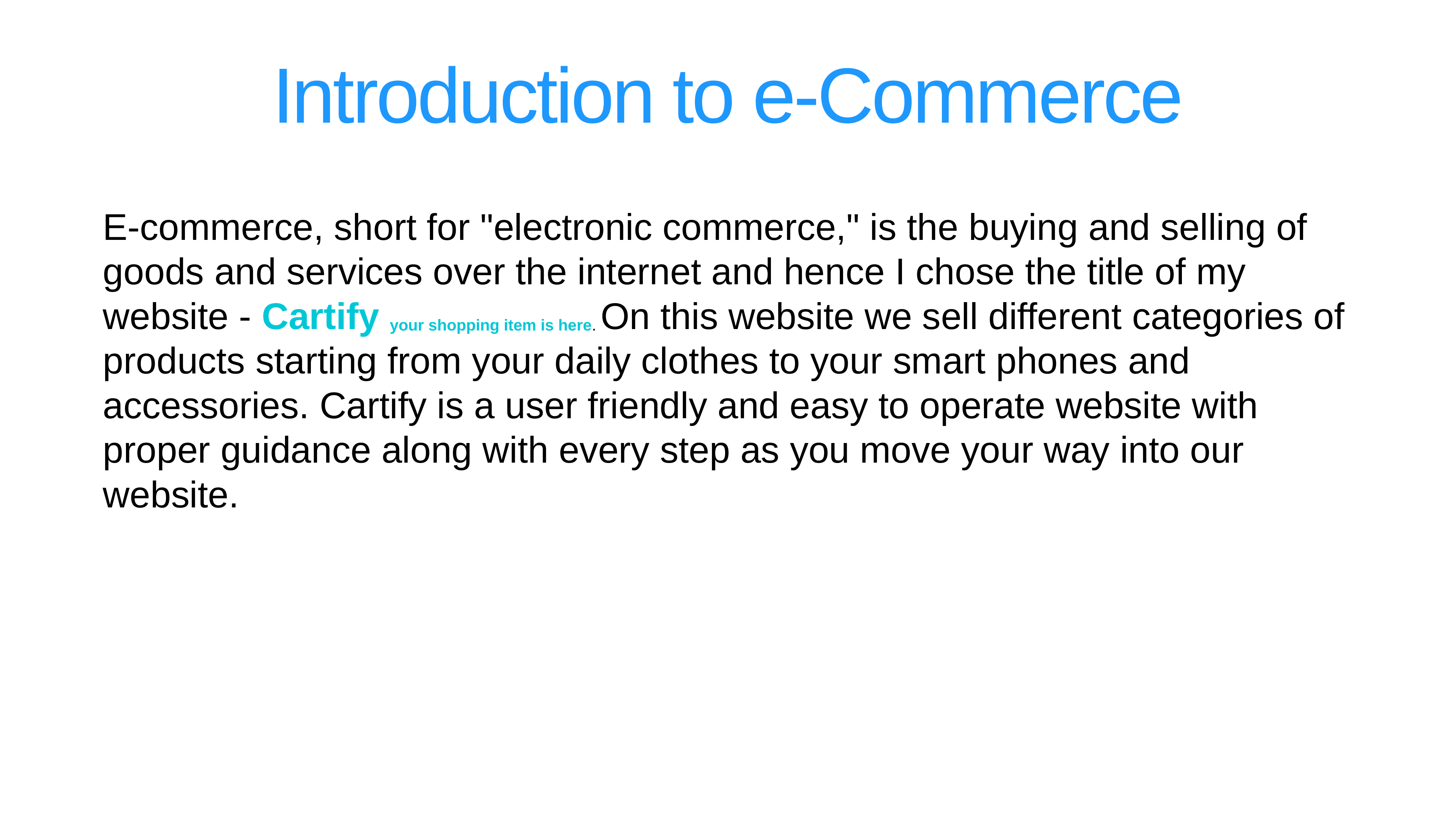

# Introduction to e-Commerce
E-commerce, short for "electronic commerce," is the buying and selling of goods and services over the internet and hence I chose the title of my website - Cartify your shopping item is here. On this website we sell different categories of products starting from your daily clothes to your smart phones and accessories. Cartify is a user friendly and easy to operate website with proper guidance along with every step as you move your way into our website.